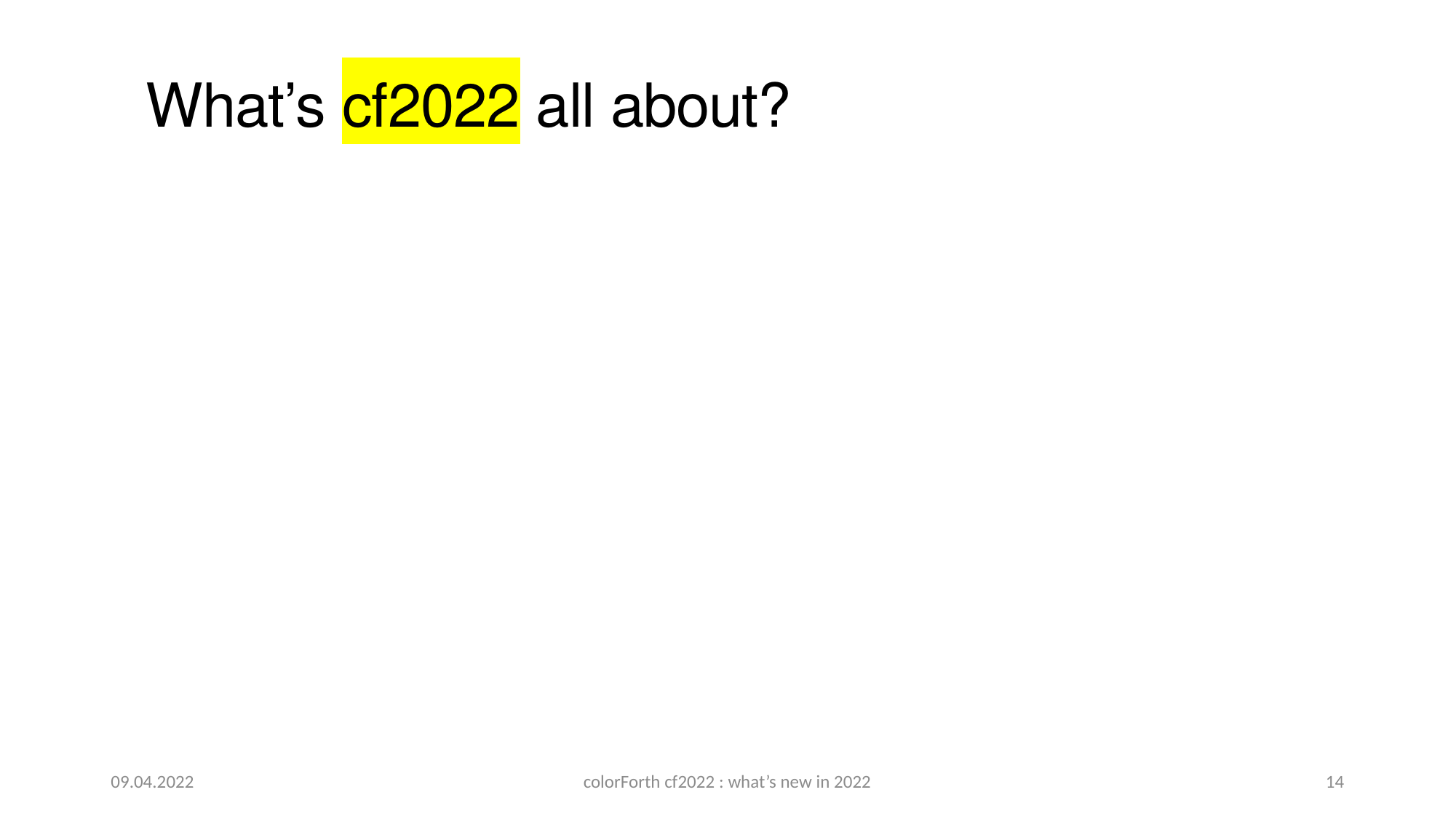

What’s cf2022 all about?
09.04.2022
colorForth cf2022 : what’s new in 2022
14